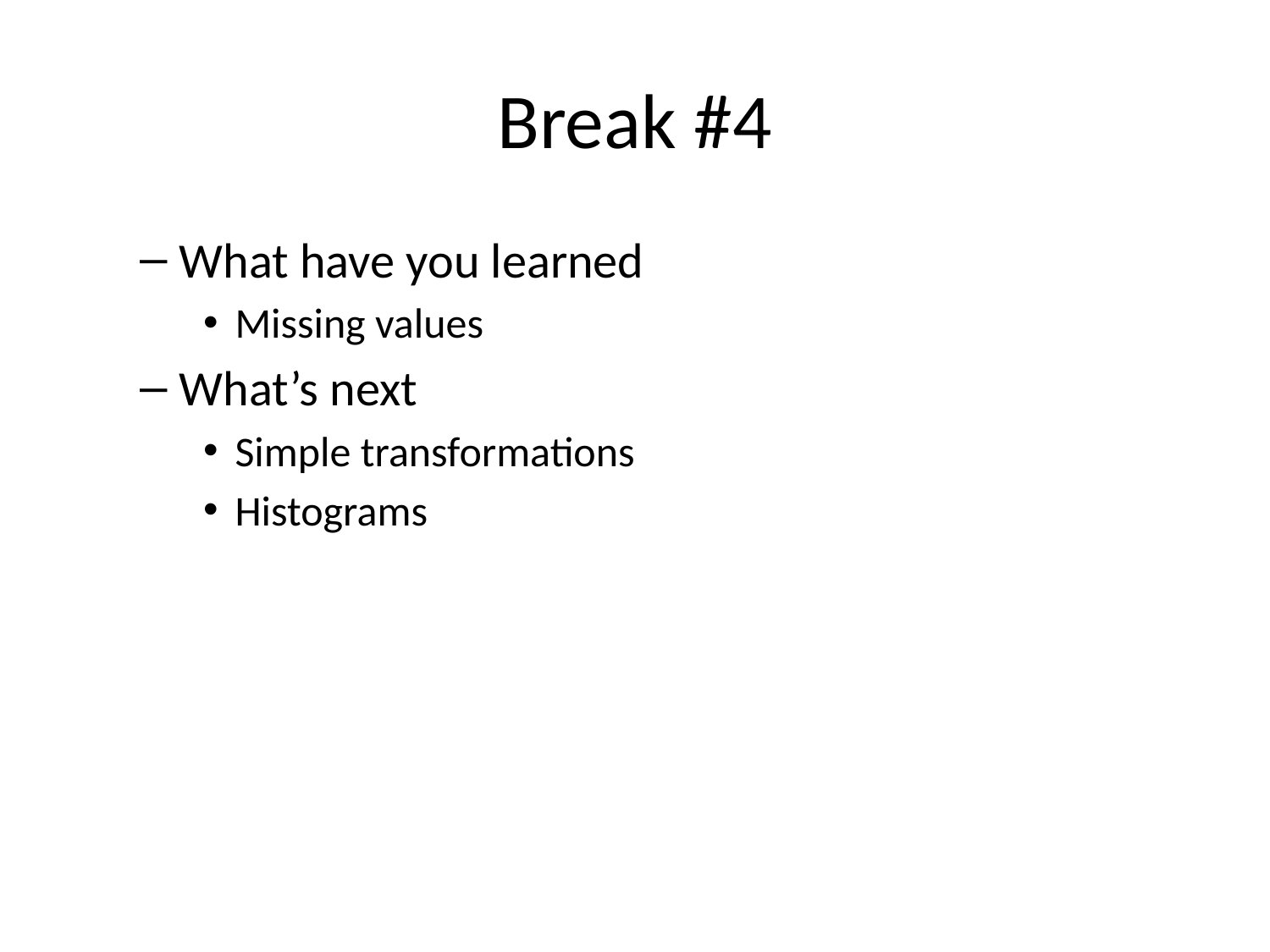

# Break #4
What have you learned
Missing values
What’s next
Simple transformations
Histograms